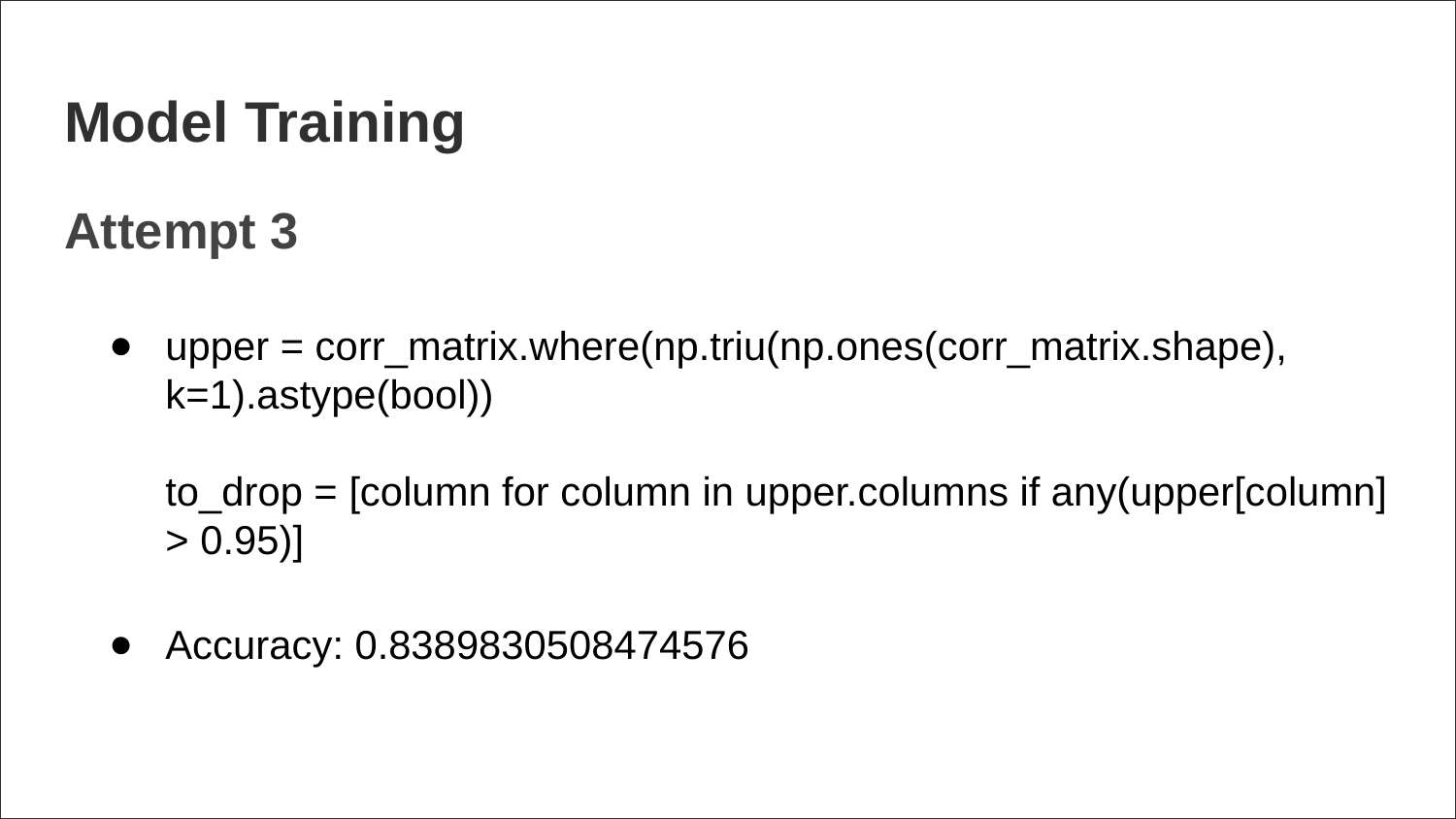

# Model Training
Attempt 3

upper = corr_matrix.where(np.triu(np.ones(corr_matrix.shape), k=1).astype(bool))

to_drop = [column for column in upper.columns if any(upper[column] > 0.95)]

Accuracy: 0.8389830508474576